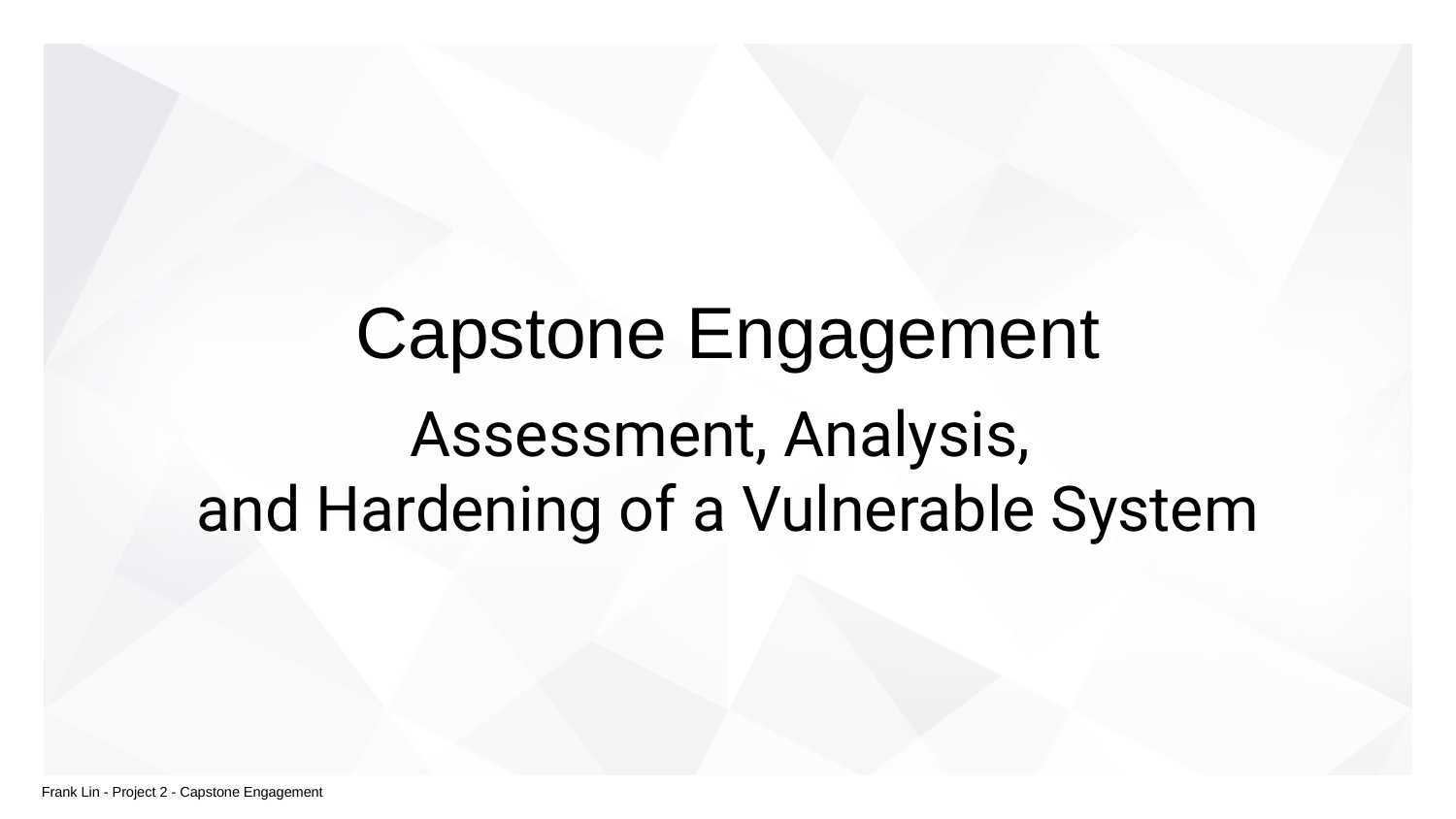

# Capstone Engagement
Assessment, Analysis,
and Hardening of a Vulnerable System
Frank Lin - Project 2 - Capstone Engagement